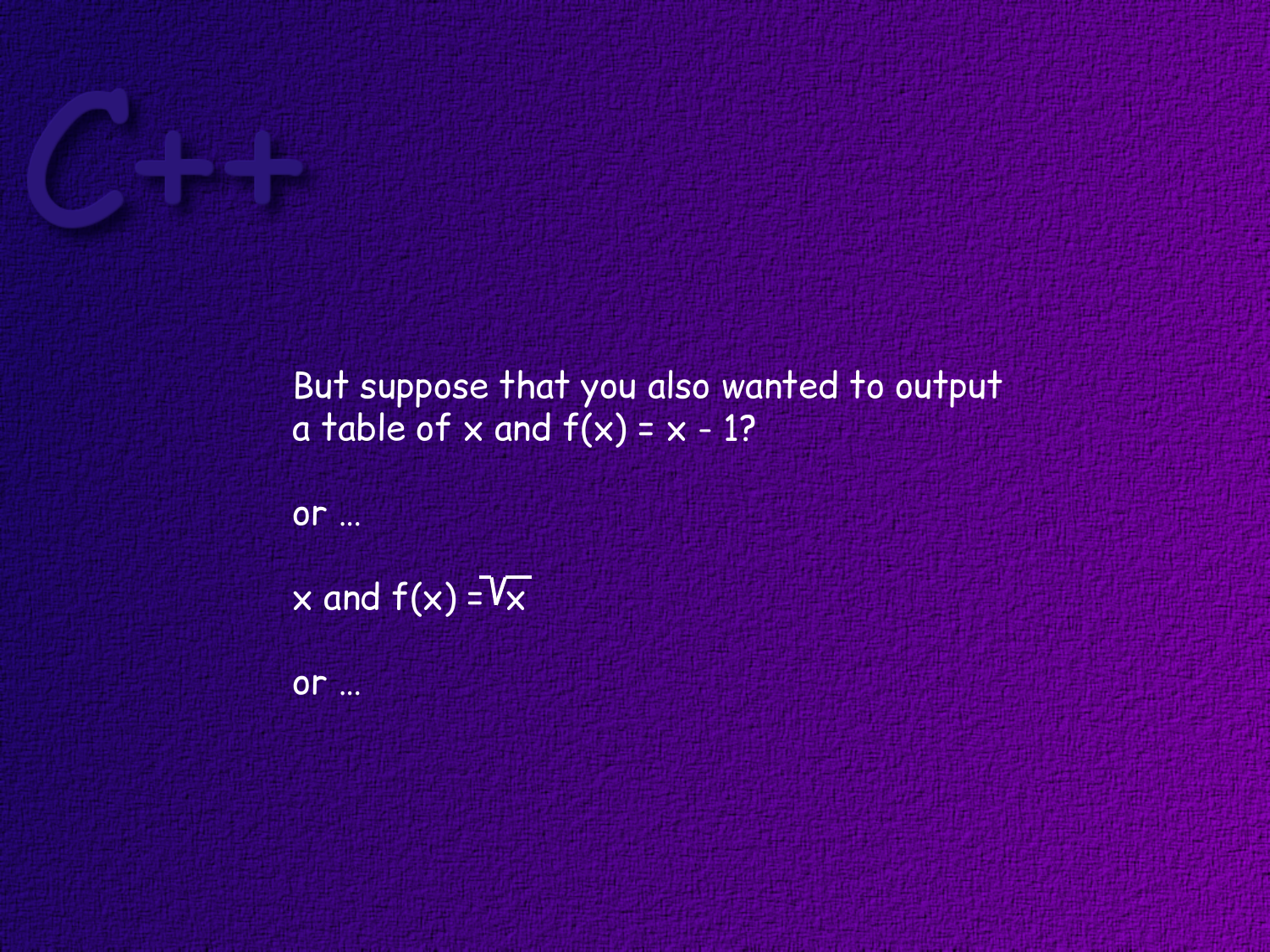

But suppose that you also wanted to output
a table of x and f(x) = x - 1?

or …

x and f(x) =  x

or …